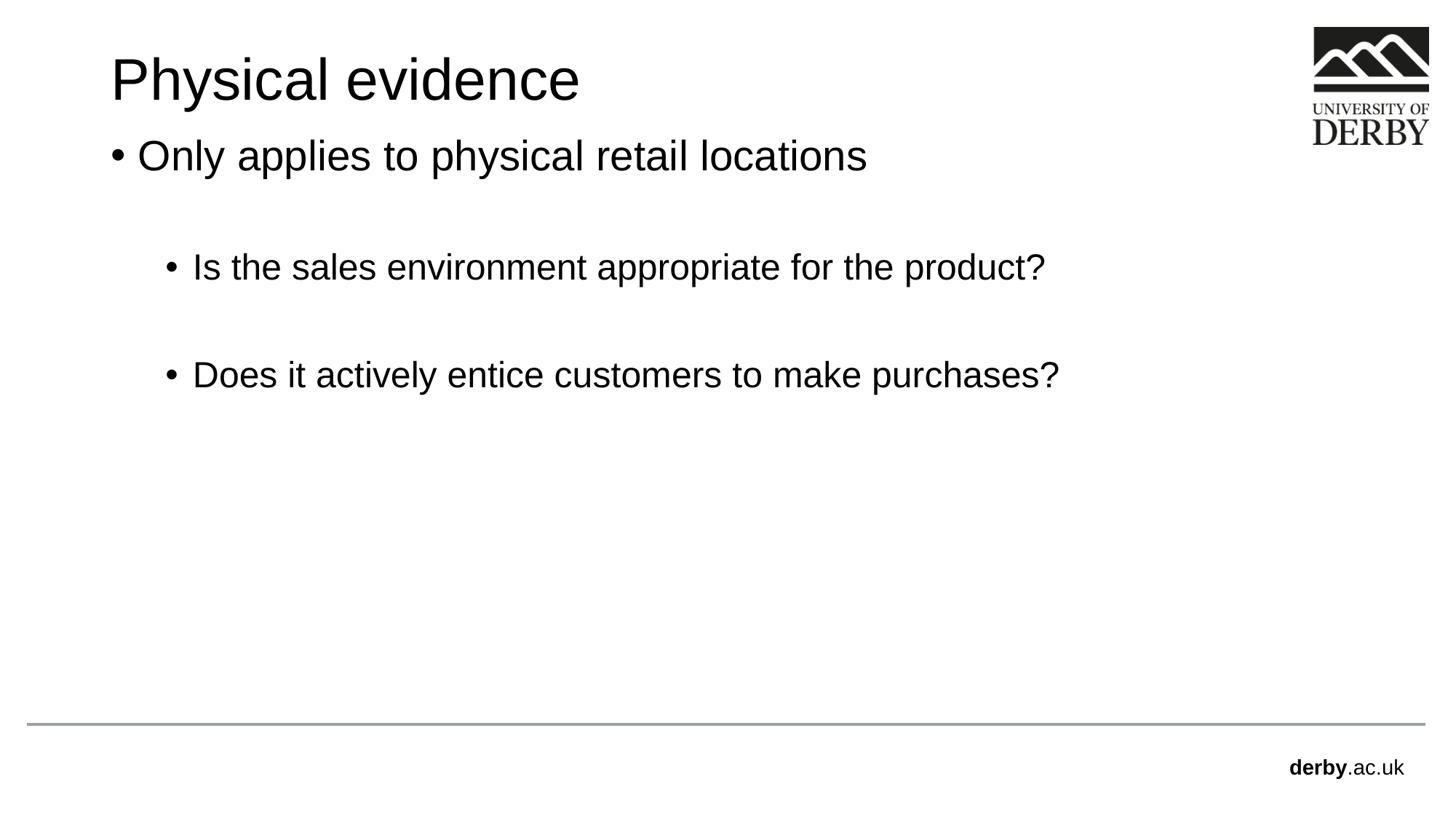

# Physical evidence
Only applies to physical retail locations

Is the sales environment appropriate for the product?

Does it actively entice customers to make purchases?